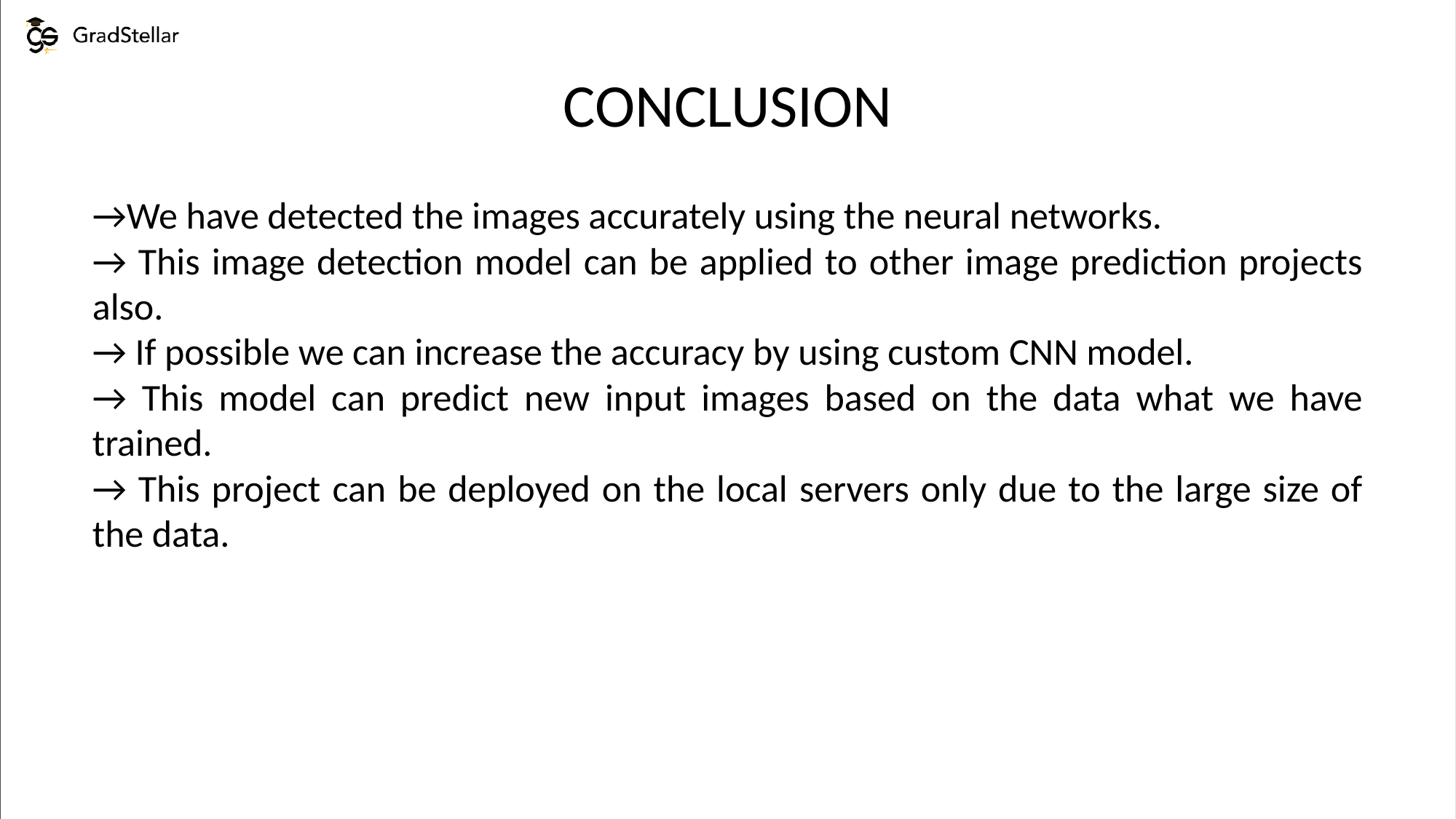

CONCLUSION
→We have detected the images accurately using the neural networks.
→ This image detection model can be applied to other image prediction projects also.
→ If possible we can increase the accuracy by using custom CNN model.
→ This model can predict new input images based on the data what we have trained.
→ This project can be deployed on the local servers only due to the large size of the data.